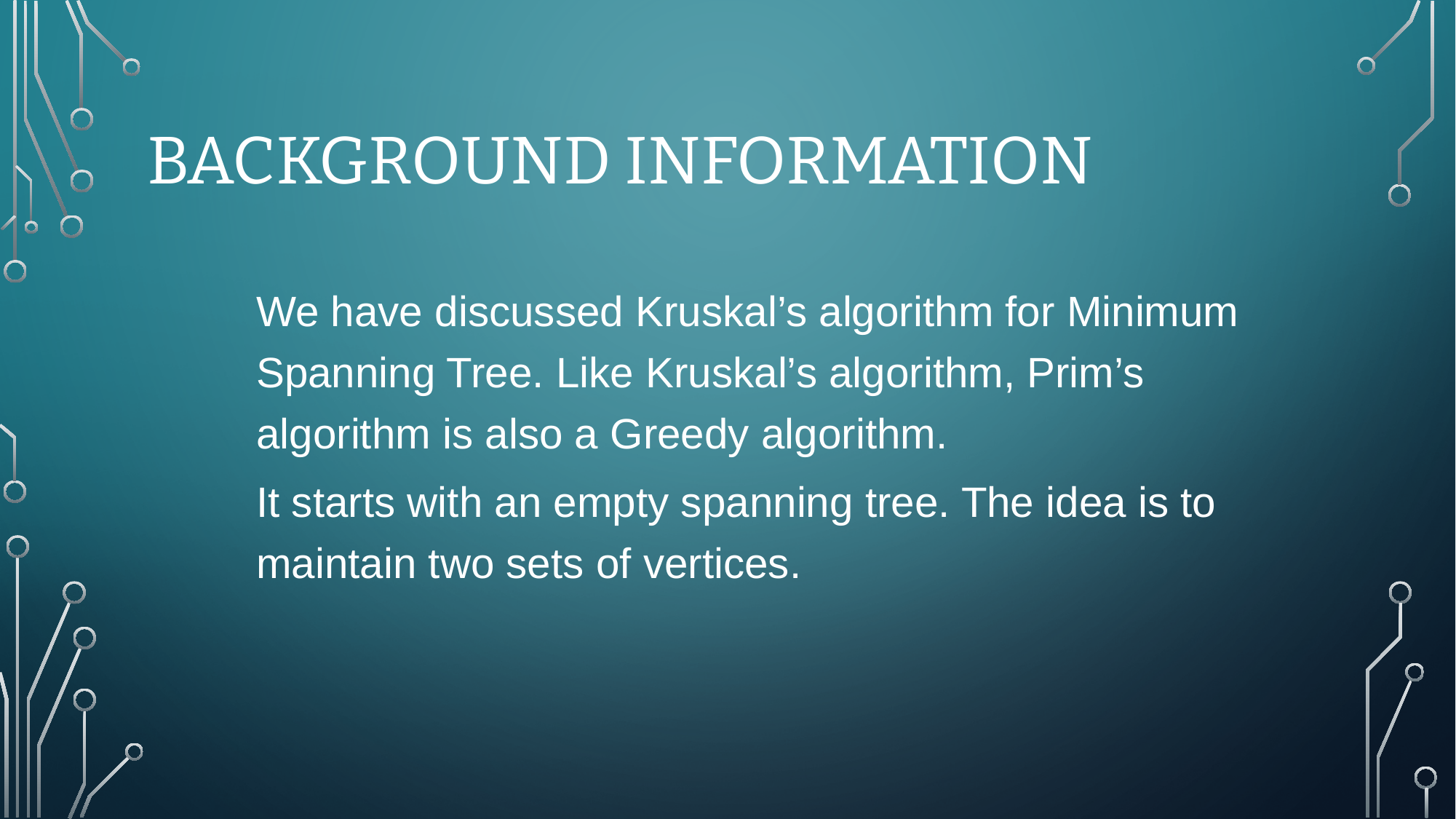

# BACKGROUND INFORMATION
We have discussed Kruskal’s algorithm for Minimum Spanning Tree. Like Kruskal’s algorithm, Prim’s algorithm is also a Greedy algorithm.
It starts with an empty spanning tree. The idea is to maintain two sets of vertices.